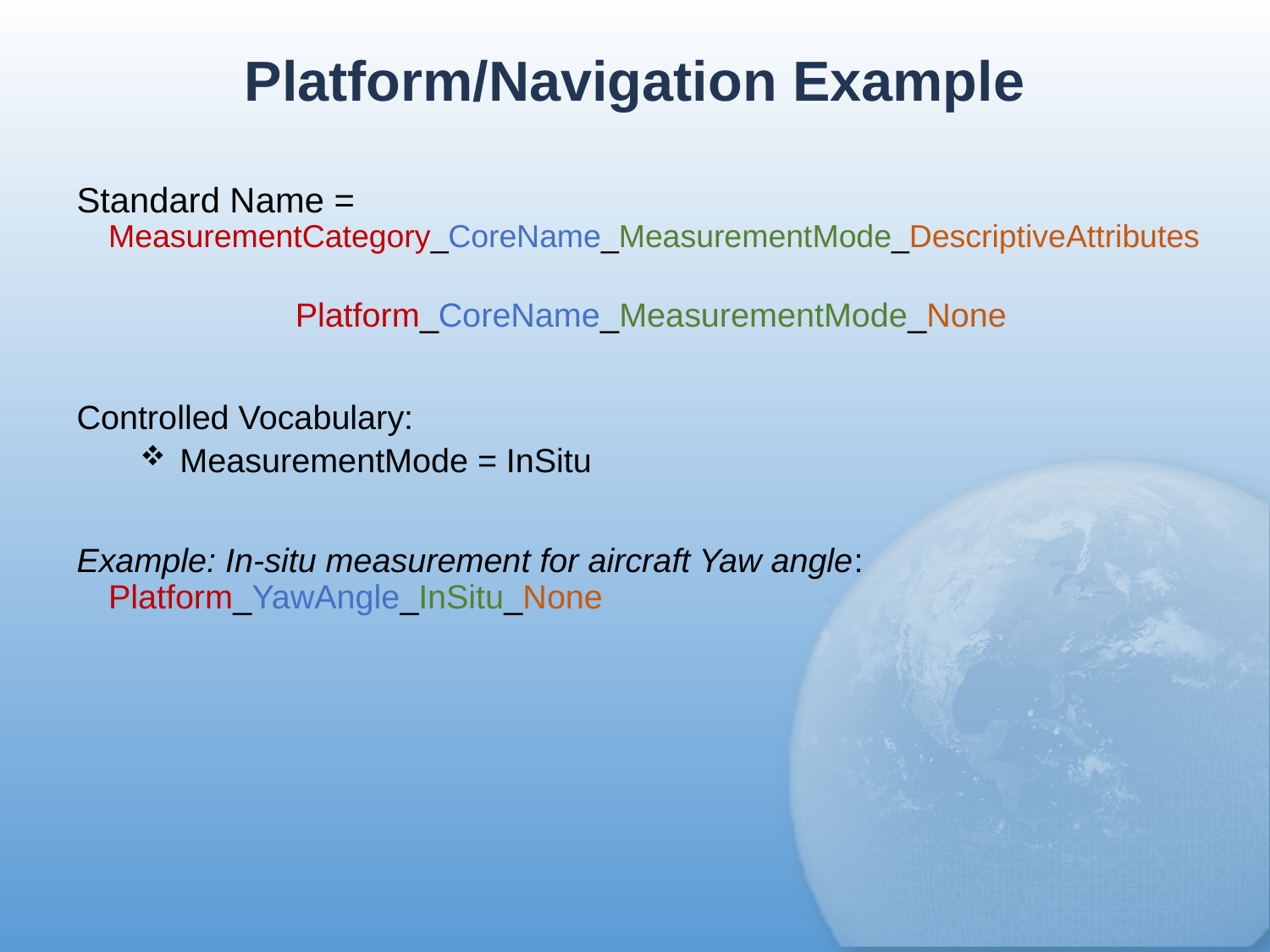

# Platform/Navigation Example
Standard Name = MeasurementCategory_CoreName_MeasurementMode_DescriptiveAttributes

Platform_CoreName_MeasurementMode_None

Controlled Vocabulary:
MeasurementMode = InSitu

Example: In-situ measurement for aircraft Yaw angle: Platform_YawAngle_InSitu_None